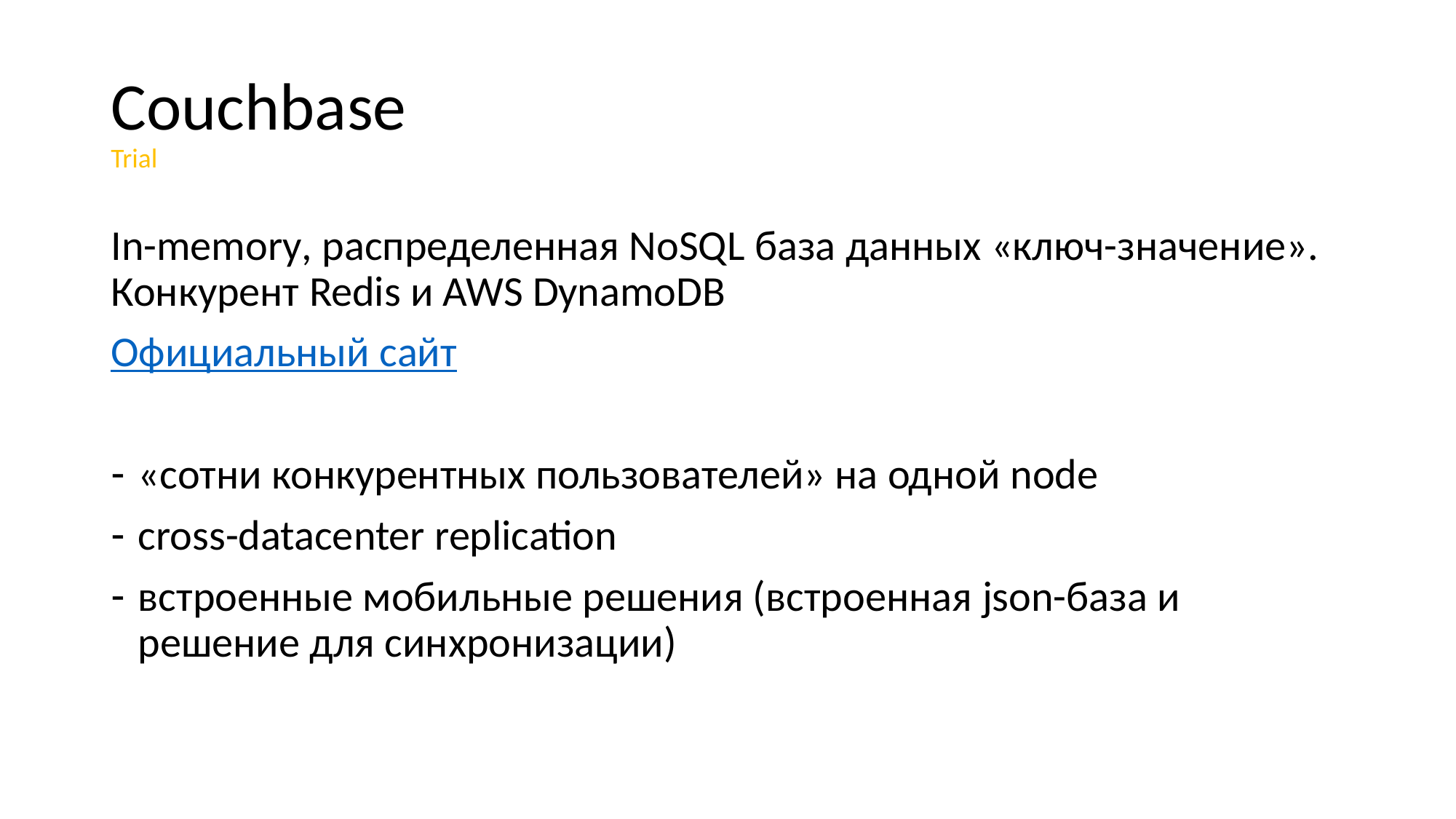

# Couchbase Trial
In-memory, распределенная NoSQL база данных «ключ-значение». Конкурент Redis и AWS DynamoDB
Официальный сайт

«сотни конкурентных пользователей» на одной node
cross-datacenter replication
встроенные мобильные решения (встроенная json-база и решение для синхронизации)